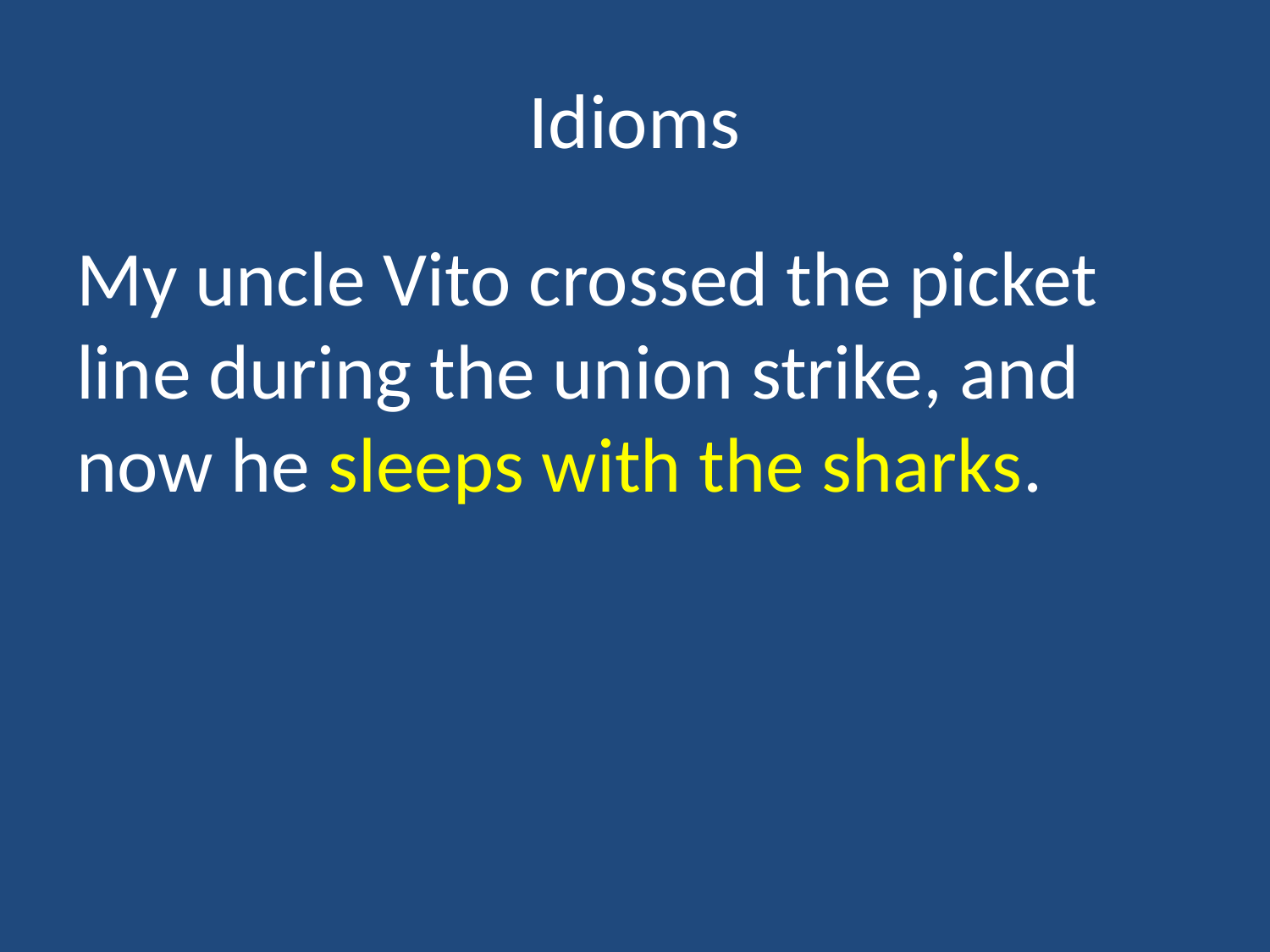

# Idioms
My uncle Vito crossed the picket line during the union strike, and now he sleeps with the sharks.